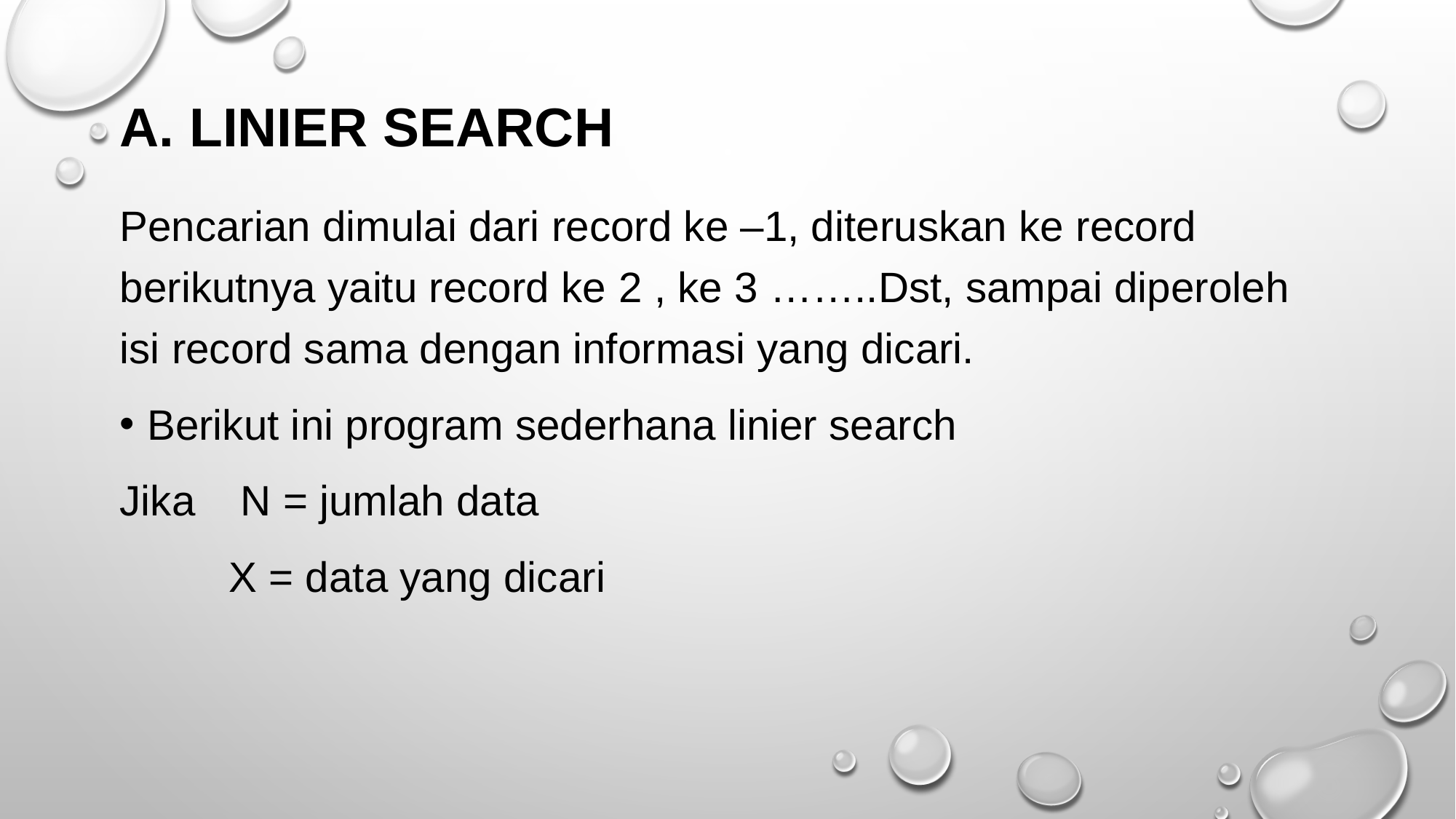

# A. Linier Search
Pencarian dimulai dari record ke –1, diteruskan ke record berikutnya yaitu record ke 2 , ke 3 ……..Dst, sampai diperoleh isi record sama dengan informasi yang dicari.
Berikut ini program sederhana linier search
Jika	 N = jumlah data
	X = data yang dicari